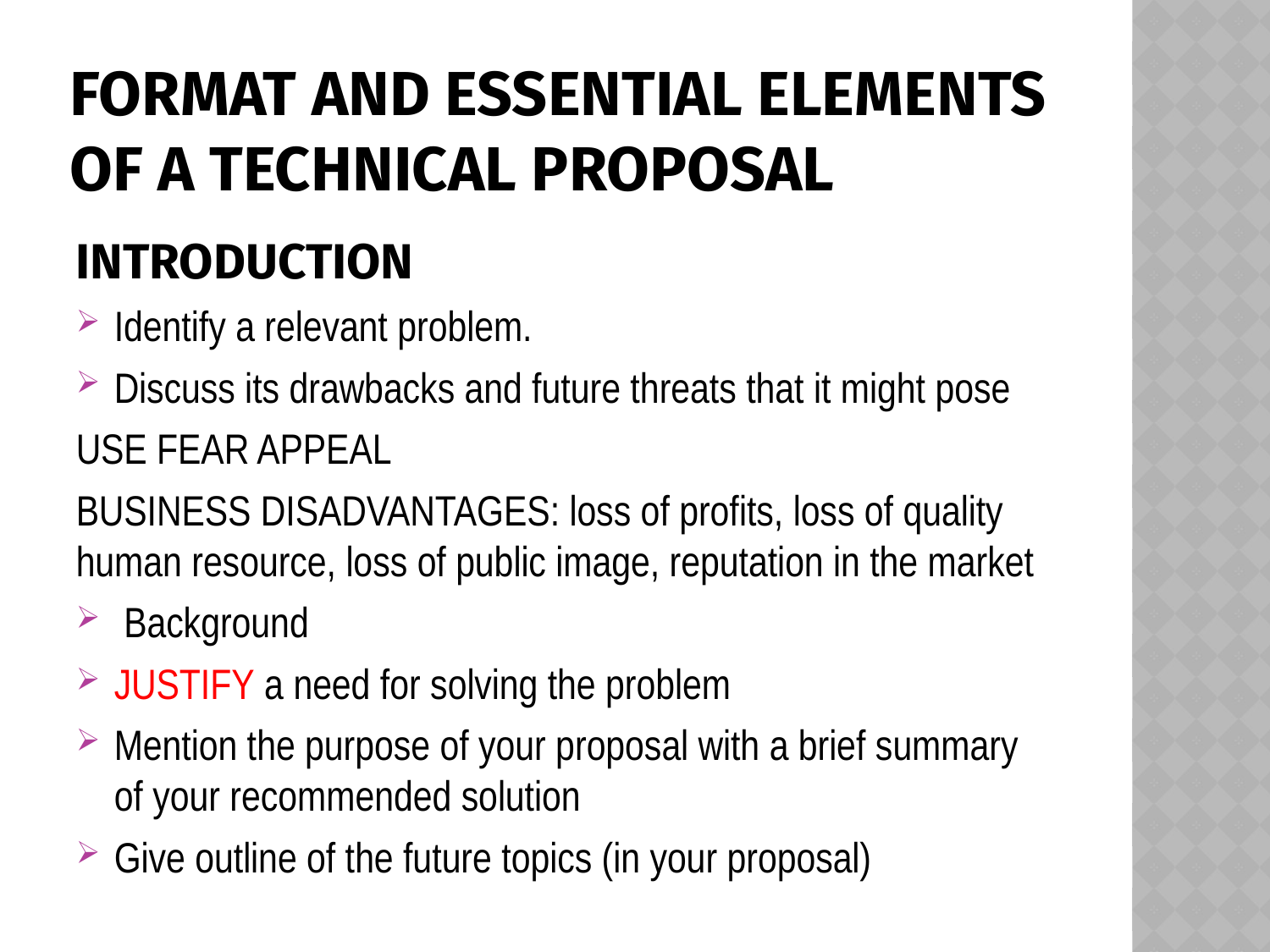

# Format and Essential Elements of a Technical Proposal
INTRODUCTION
Identify a relevant problem.
Discuss its drawbacks and future threats that it might pose
USE FEAR APPEAL
BUSINESS DISADVANTAGES: loss of profits, loss of quality human resource, loss of public image, reputation in the market
 Background
JUSTIFY a need for solving the problem
Mention the purpose of your proposal with a brief summary of your recommended solution
Give outline of the future topics (in your proposal)